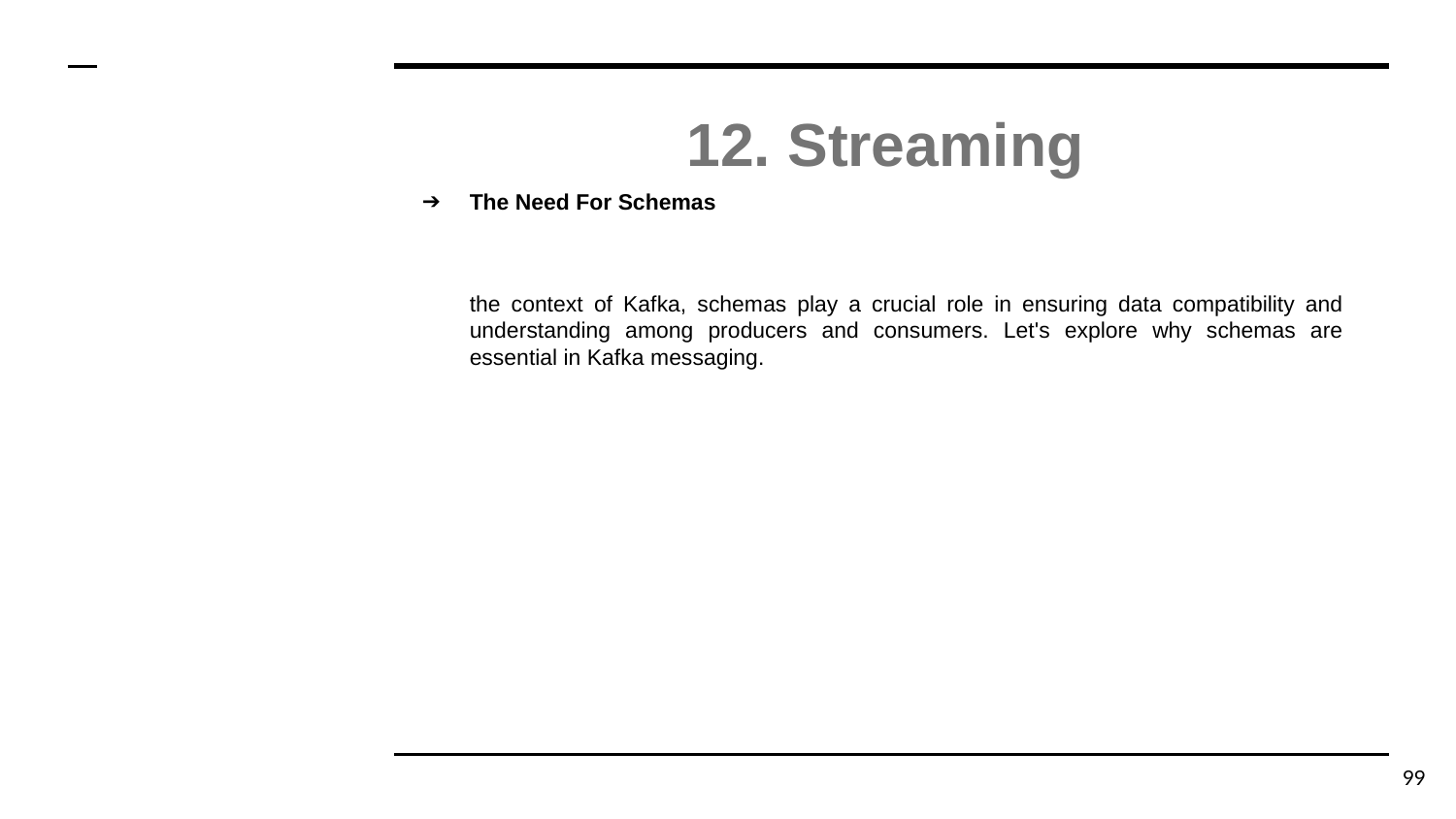

# 12. Streaming
The Need For Schemas

the context of Kafka, schemas play a crucial role in ensuring data compatibility and understanding among producers and consumers. Let's explore why schemas are essential in Kafka messaging.
99